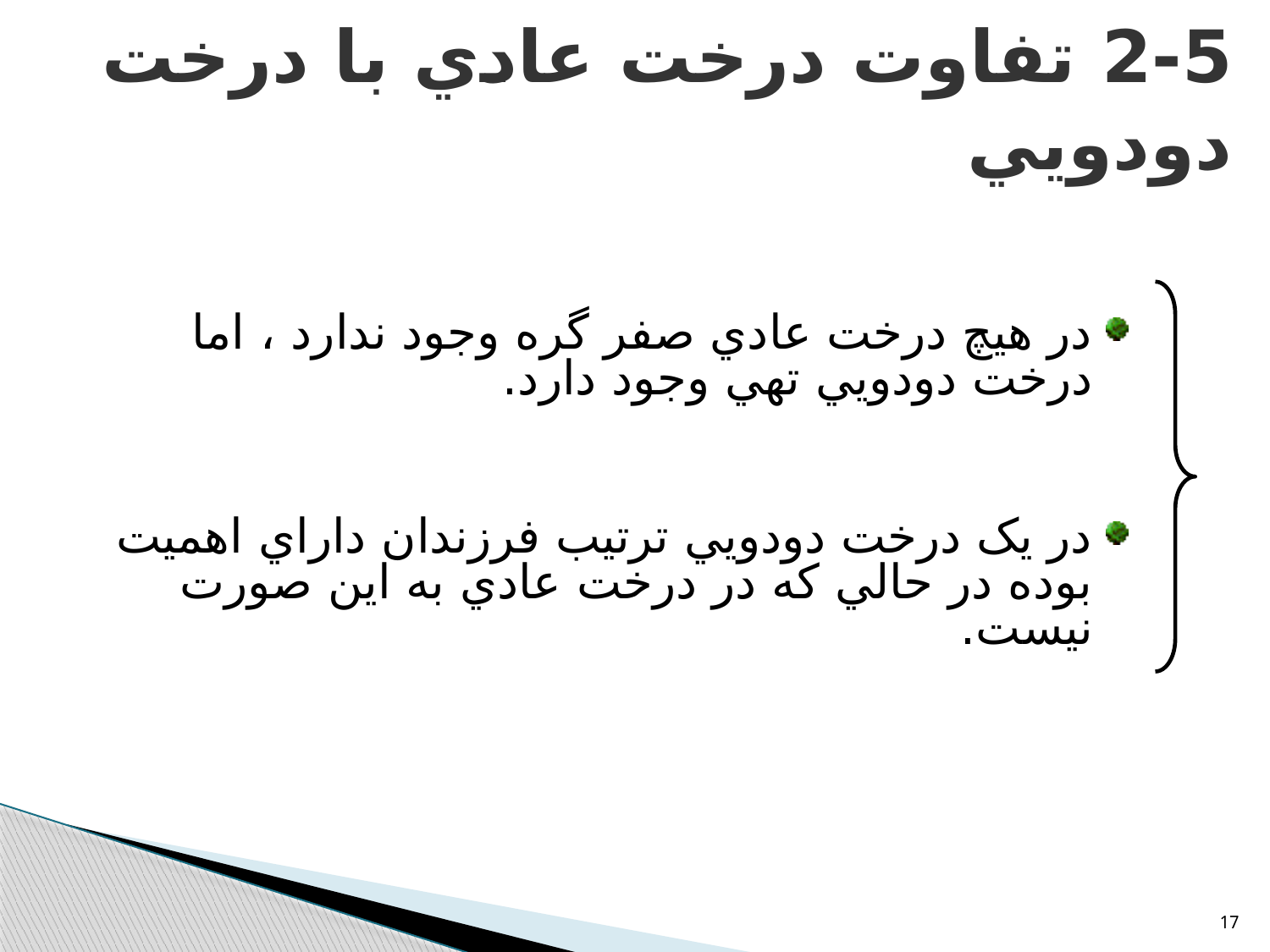

# 2-5 تفاوت درخت عادي با درخت دودويي

در هيچ درخت عادي صفر گره وجود ندارد ، اما درخت دودويي تهي وجود دارد.

در يک درخت دودويي ترتيب فرزندان داراي اهميت بوده در حالي که در درخت عادي به اين صورت نيست.
17